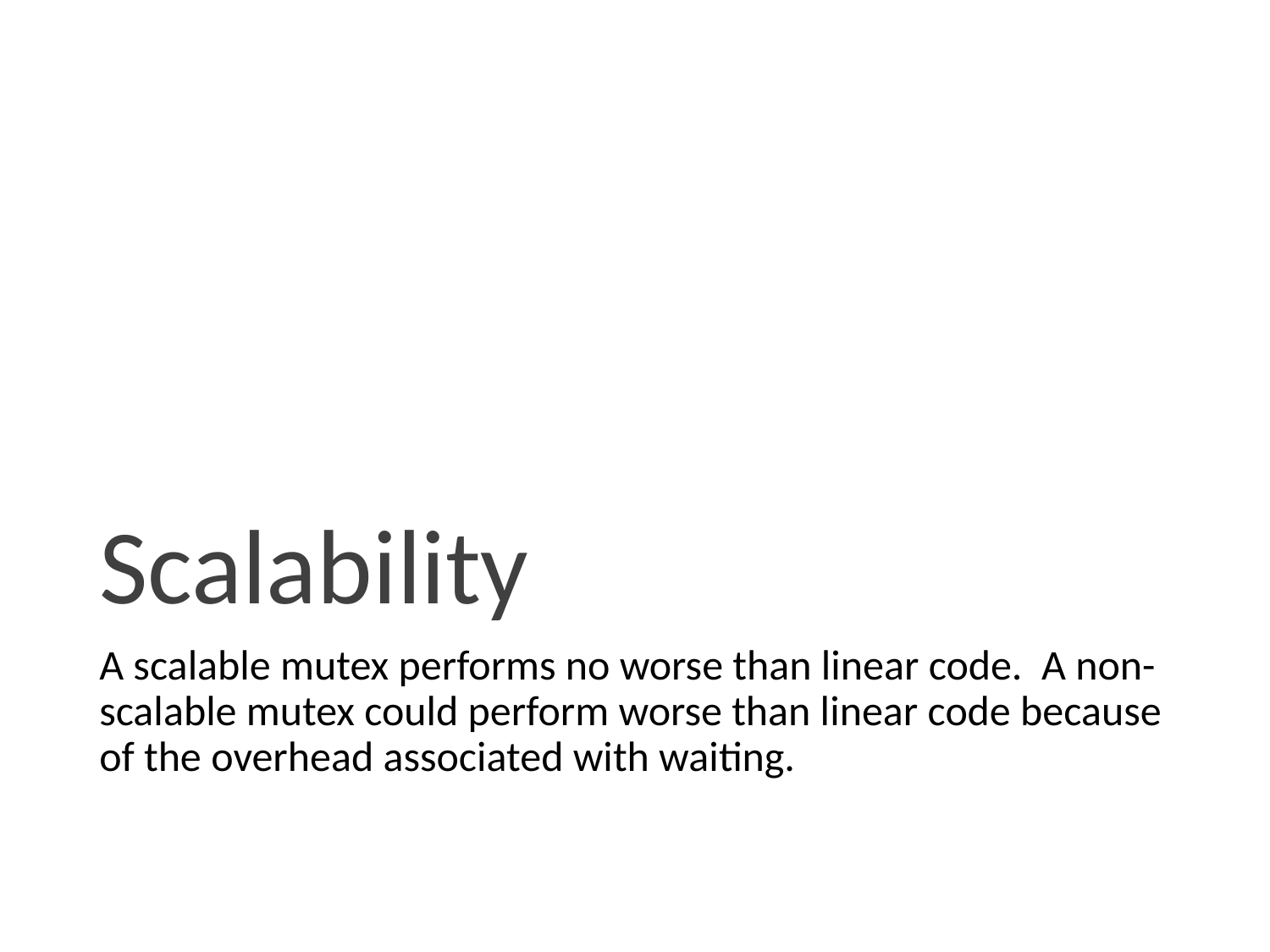

# Scalability
A scalable mutex performs no worse than linear code.  A non-scalable mutex could perform worse than linear code because of the overhead associated with waiting.